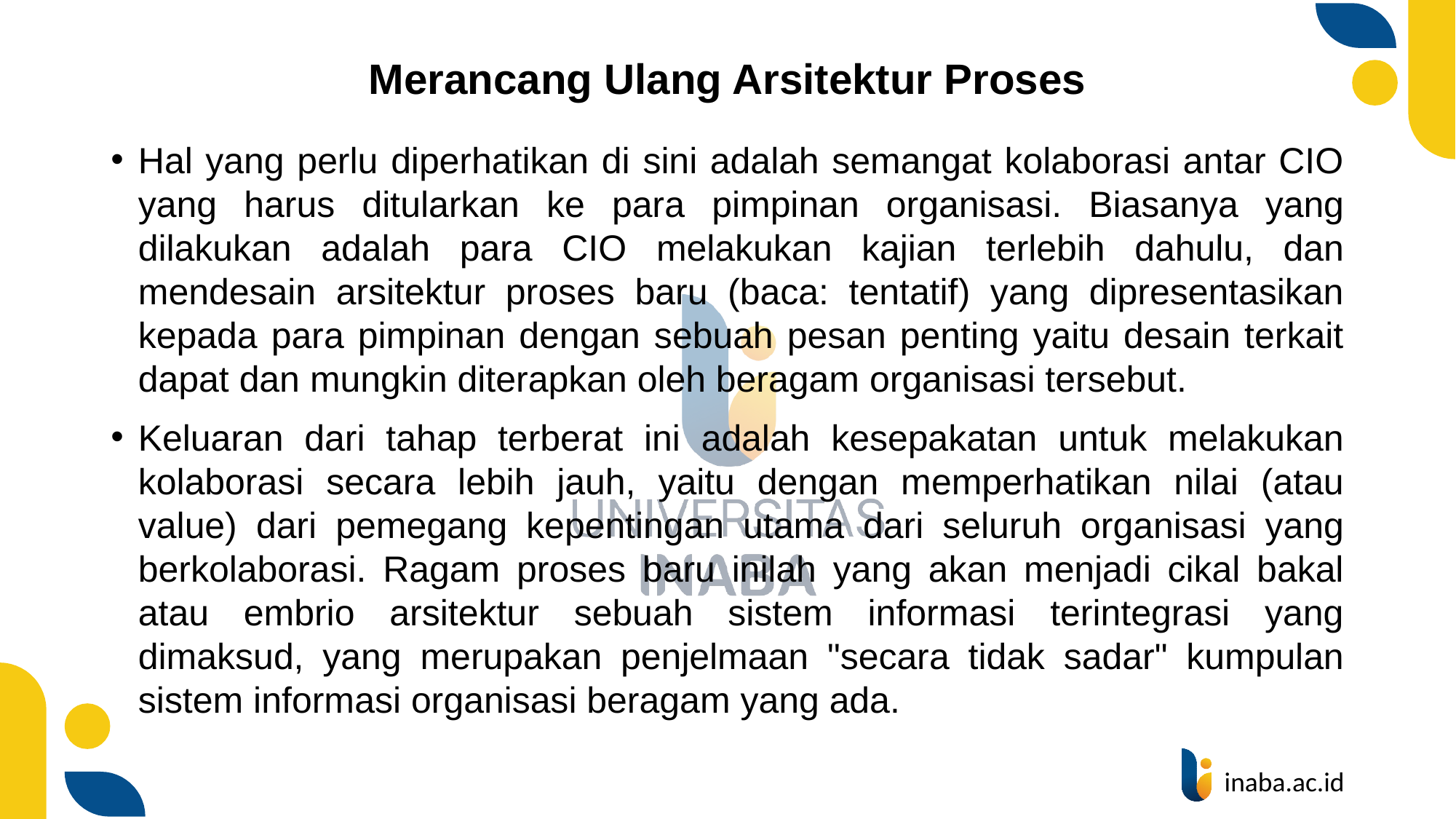

# Merancang Ulang Arsitektur Proses
Hal yang perlu diperhatikan di sini adalah semangat kolaborasi antar CIO yang harus ditularkan ke para pimpinan organisasi. Biasanya yang dilakukan adalah para CIO melakukan kajian terlebih dahulu, dan mendesain arsitektur proses baru (baca: tentatif) yang dipresentasikan kepada para pimpinan dengan sebuah pesan penting yaitu desain terkait dapat dan mungkin diterapkan oleh beragam organisasi tersebut.
Keluaran dari tahap terberat ini adalah kesepakatan untuk melakukan kolaborasi secara lebih jauh, yaitu dengan memperhatikan nilai (atau value) dari pemegang kepentingan utama dari seluruh organisasi yang berkolaborasi. Ragam proses baru inilah yang akan menjadi cikal bakal atau embrio arsitektur sebuah sistem informasi terintegrasi yang dimaksud, yang merupakan penjelmaan "secara tidak sadar" kumpulan sistem informasi organisasi beragam yang ada.